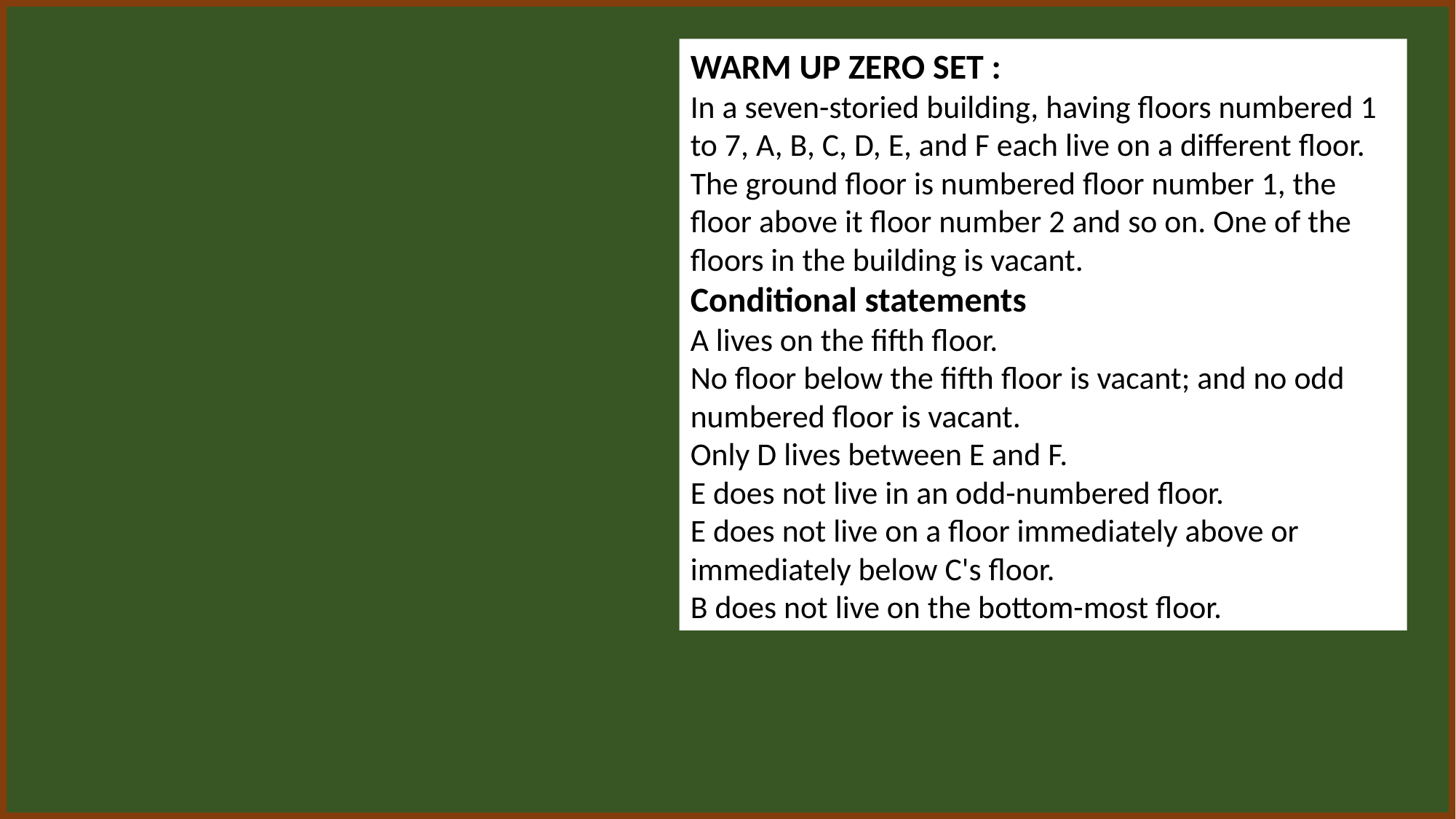

WARM UP ZERO SET :
In a seven-storied building, having floors numbered 1 to 7, A, B, C, D, E, and F each live on a different floor. The ground floor is numbered floor number 1, the floor above it floor number 2 and so on. One of the floors in the building is vacant.
Conditional statements
A lives on the fifth floor.
No floor below the fifth floor is vacant; and no odd numbered floor is vacant.
Only D lives between E and F.
E does not live in an odd-numbered floor.
E does not live on a floor immediately above or immediately below C's floor.
B does not live on the bottom-most floor.